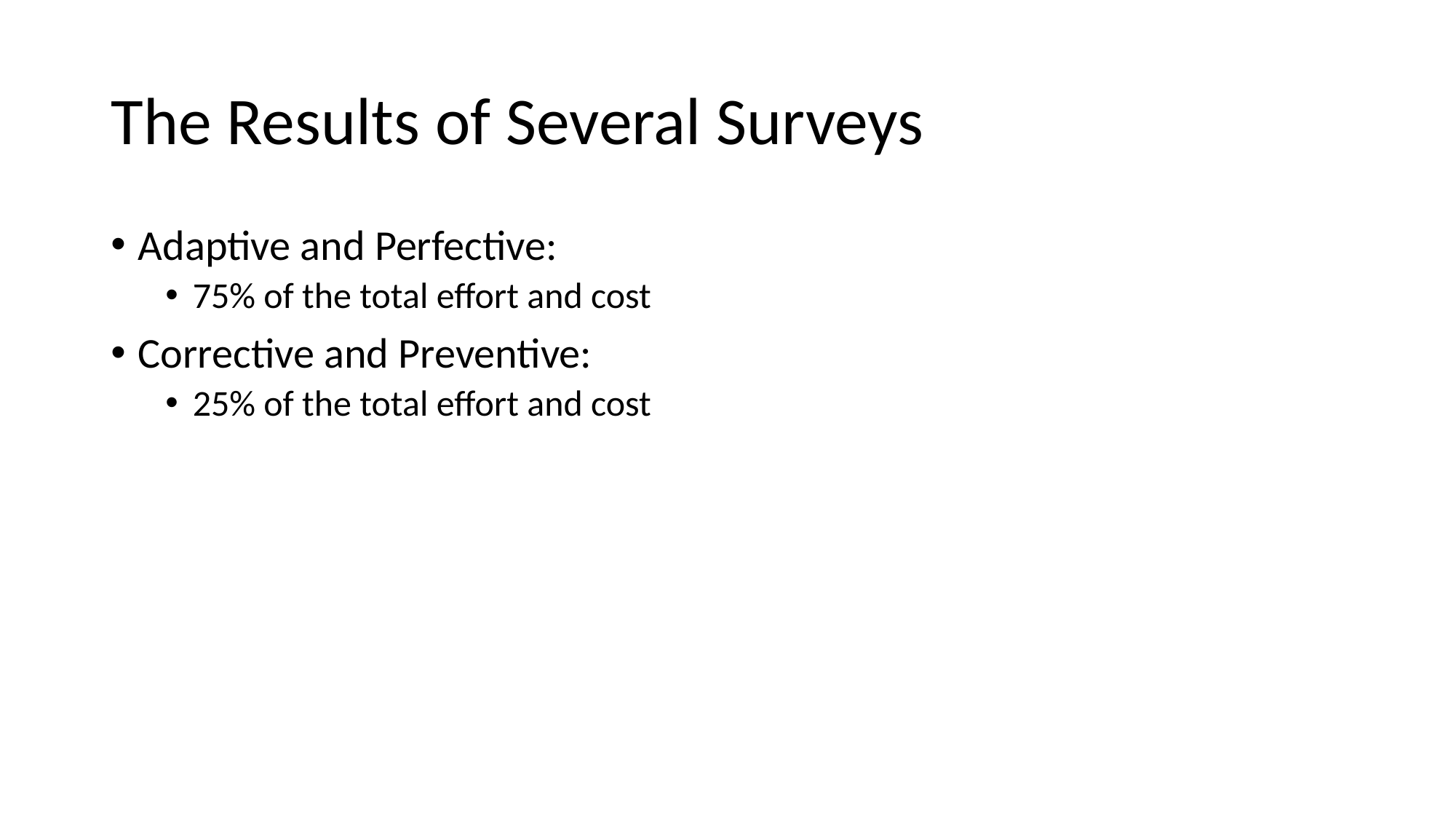

# The Results of Several Surveys
Adaptive and Perfective:
75% of the total effort and cost
Corrective and Preventive:
25% of the total effort and cost